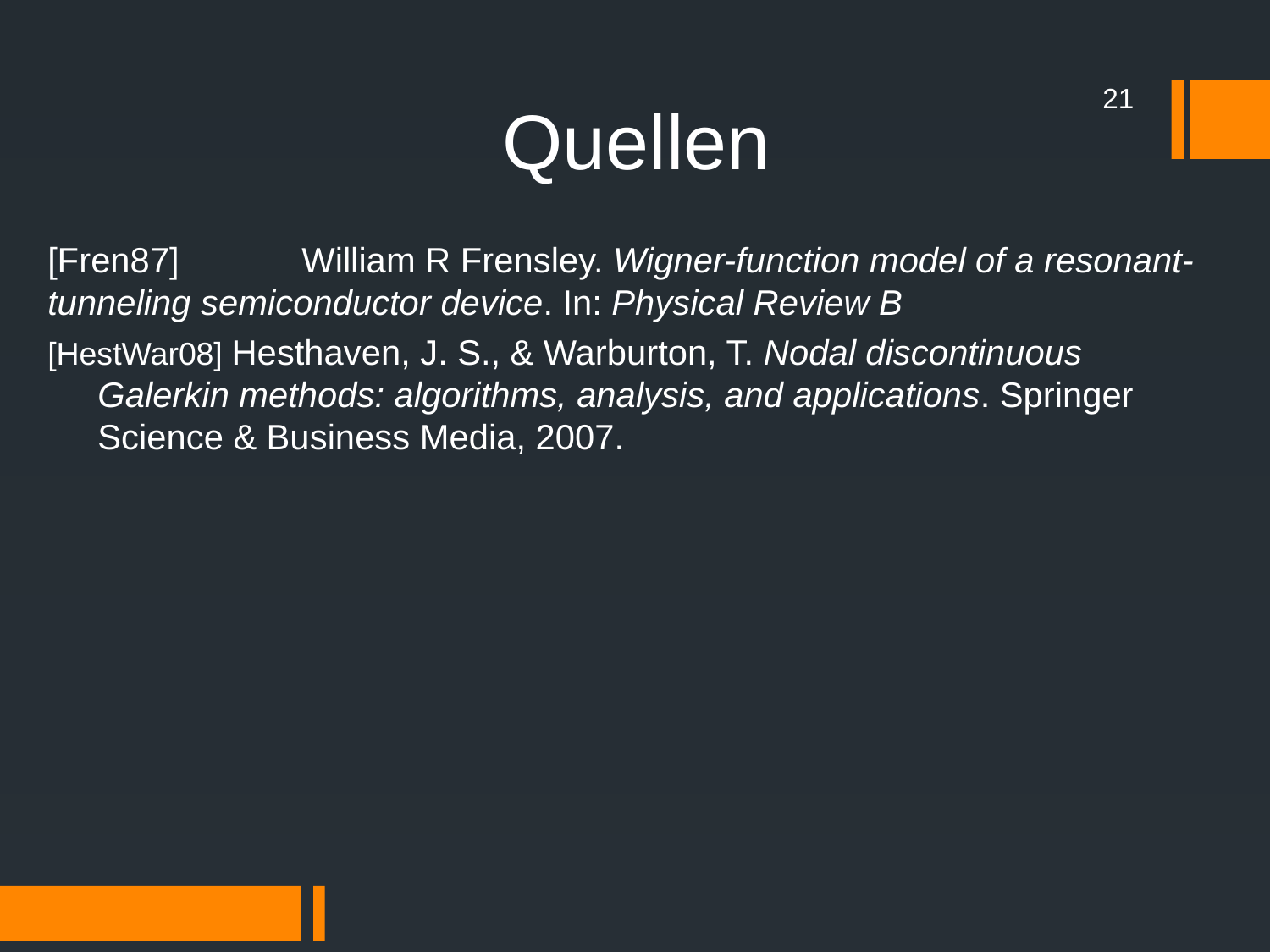

21
Quellen
[Fren87] 	William R Frensley. Wigner-function model of a resonant-tunneling semiconductor device. In: Physical Review B
[HestWar08] Hesthaven, J. S., & Warburton, T. Nodal discontinuous Galerkin methods: algorithms, analysis, and applications. Springer Science & Business Media, 2007.